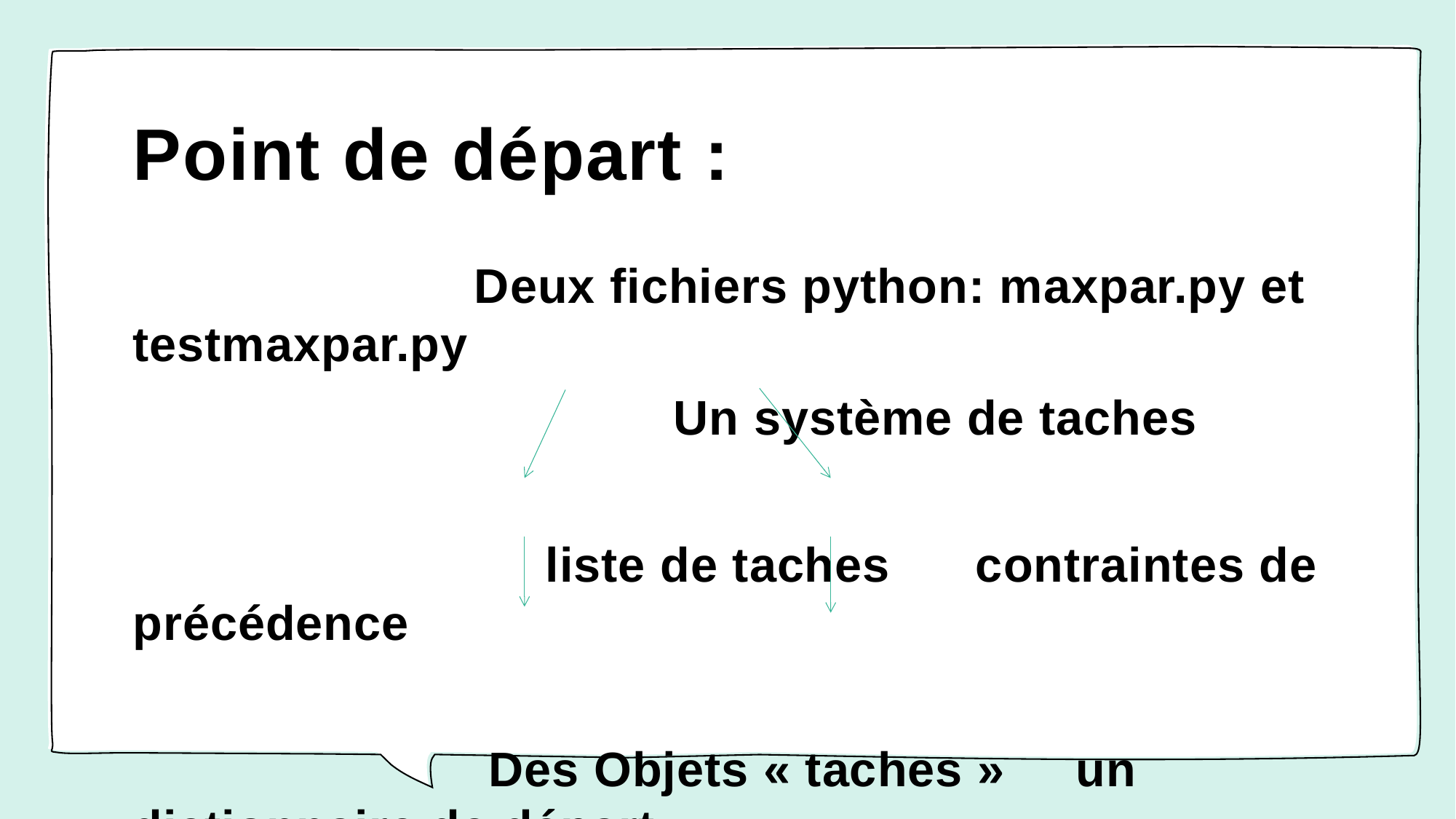

# Point de départ :
                        Deux fichiers python: maxpar.py et testmaxpar.py
                                      Un système de taches

                             liste de taches      contraintes de précédence

                         Des Objets « taches »     un dictionnaire de départ